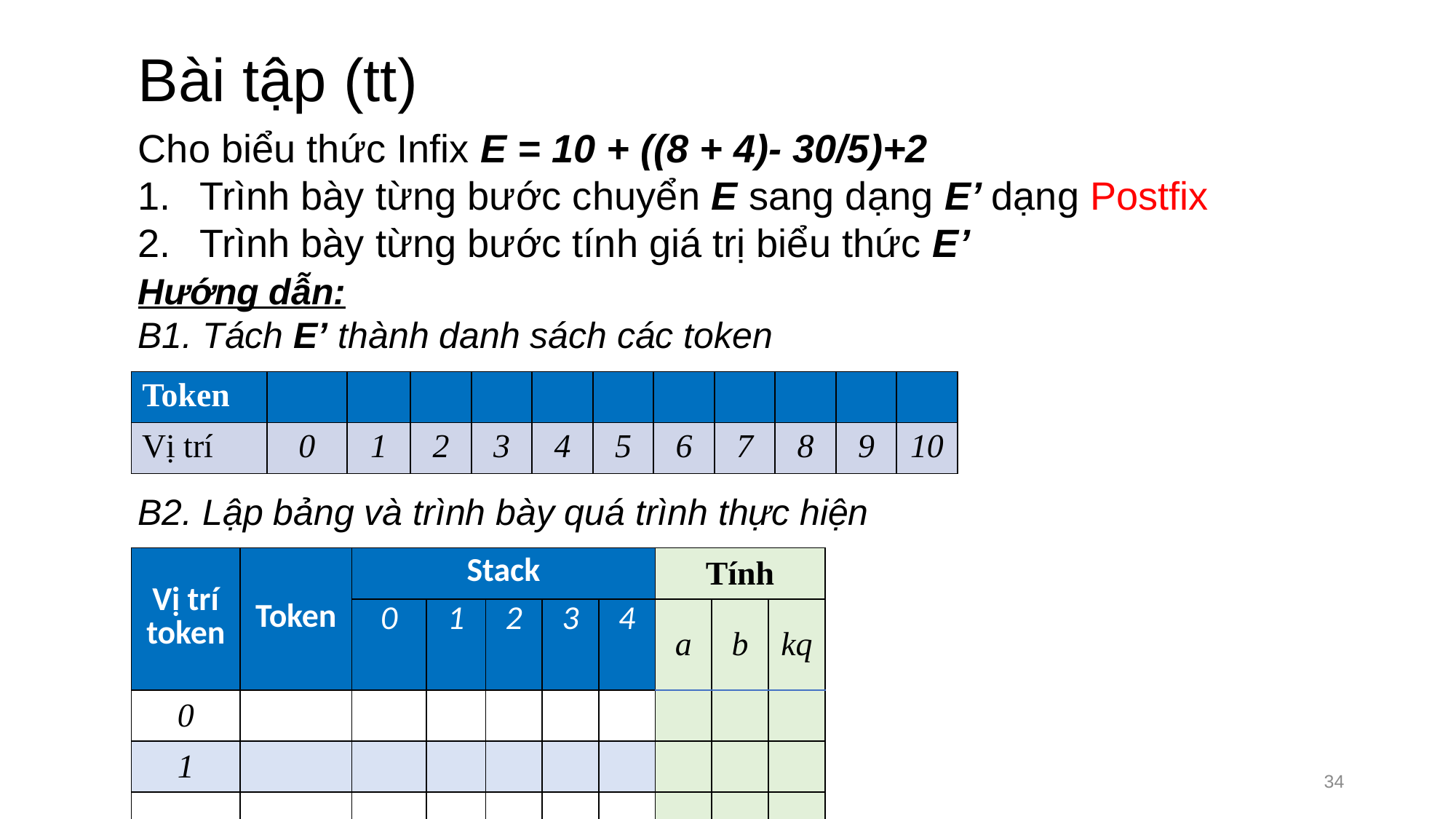

Bài tập (tt)
Cho biểu thức Infix E = 10 + ((8 + 4)- 30/5)+2
Trình bày từng bước chuyển E sang dạng E’ dạng Postfix
Trình bày từng bước tính giá trị biểu thức E’
Hướng dẫn:
B1. Tách E’ thành danh sách các token
| Token |  |  |  |  |  |  |  |  |  |  |  |
| --- | --- | --- | --- | --- | --- | --- | --- | --- | --- | --- | --- |
| Vị trí | 0 | 1 | 2 | 3 | 4 | 5 | 6 | 7 | 8 | 9 | 10 |
B2. Lập bảng và trình bày quá trình thực hiện
| Vị trí token | Token | Stack |  |  |  |  | Tính |  |  |
| --- | --- | --- | --- | --- | --- | --- | --- | --- | --- |
|  |  | 0 | 1 | 2 | 3 | 4 | a | b | kq |
| 0 |  |  |  |  |  |  |  |  |  |
| 1 |  |  |  |  |  |  |  |  |  |
| … | … |  |  |  |  |  |  |  |  |
34